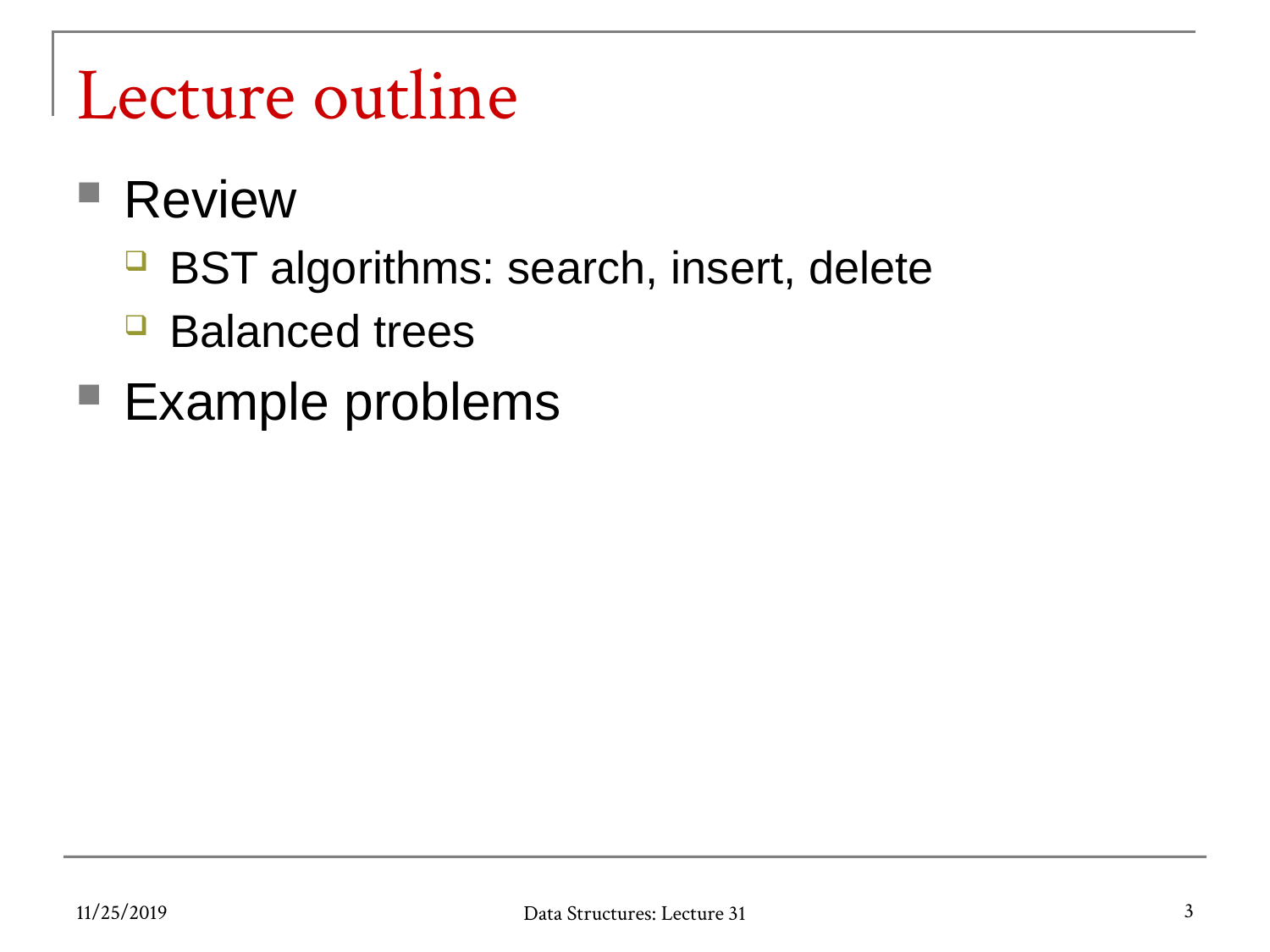

# Lecture outline
Review
BST algorithms: search, insert, delete
Balanced trees
Example problems
11/25/2019
3
Data Structures: Lecture 31